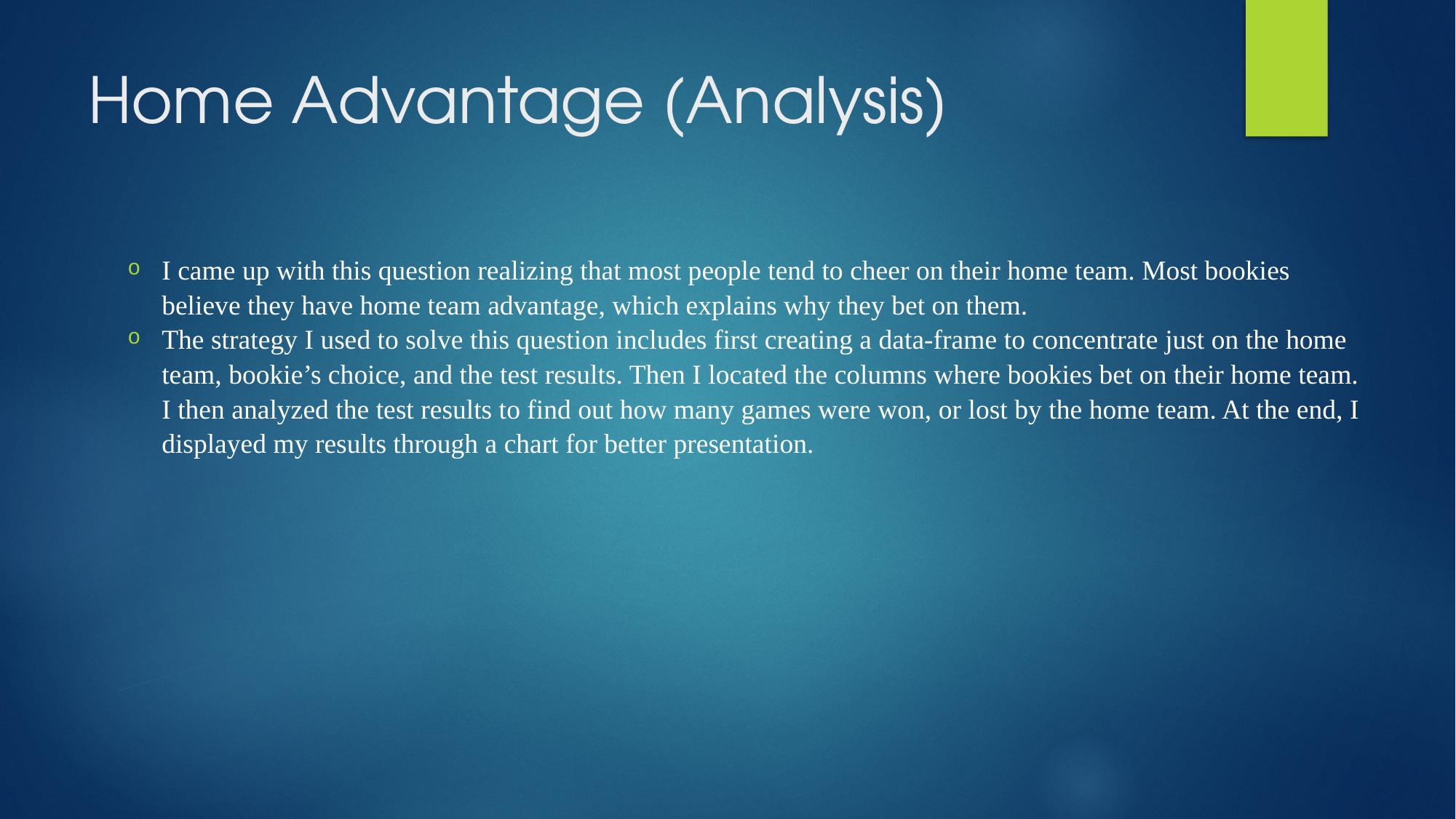

# Home Advantage (Analysis)
I came up with this question realizing that most people tend to cheer on their home team. Most bookies believe they have home team advantage, which explains why they bet on them.
The strategy I used to solve this question includes first creating a data-frame to concentrate just on the home team, bookie’s choice, and the test results. Then I located the columns where bookies bet on their home team. I then analyzed the test results to find out how many games were won, or lost by the home team. At the end, I displayed my results through a chart for better presentation.